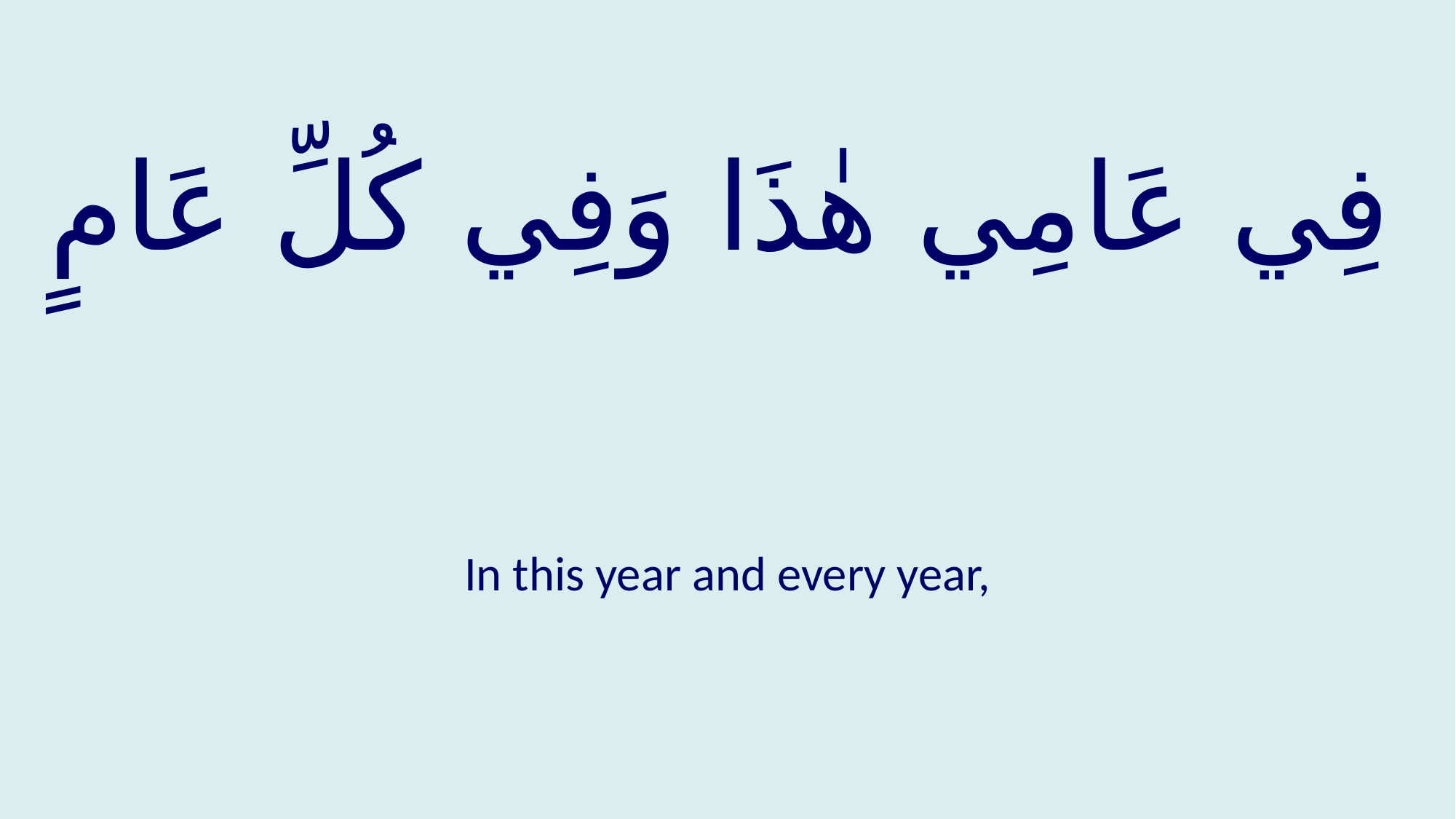

# فِي عَامِي هٰذَا وَفِي كُلِّ عَامٍ
In this year and every year,